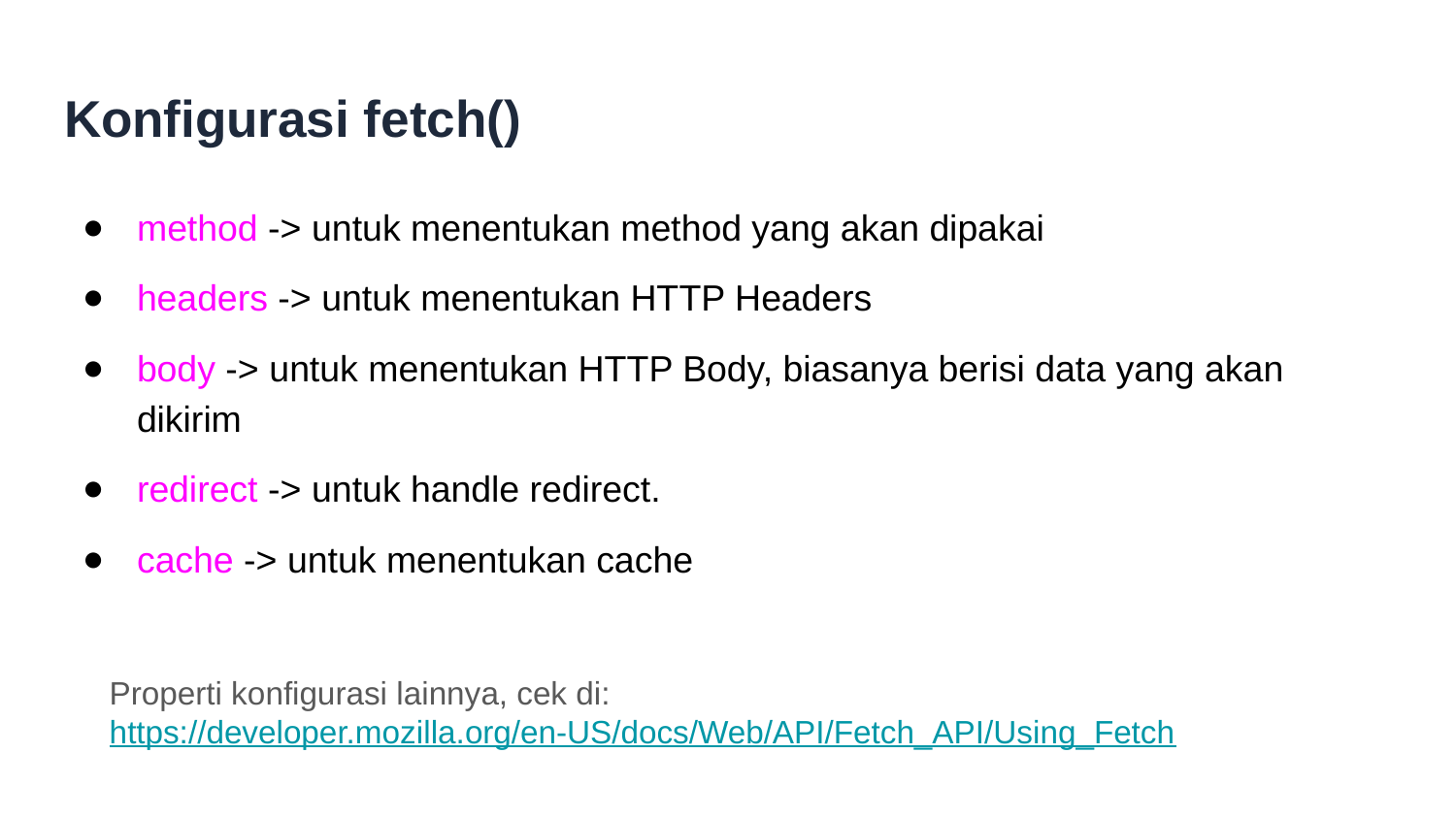

# Konfigurasi fetch()
method -> untuk menentukan method yang akan dipakai
headers -> untuk menentukan HTTP Headers
body -> untuk menentukan HTTP Body, biasanya berisi data yang akan dikirim
redirect -> untuk handle redirect.
cache -> untuk menentukan cache
Properti konfigurasi lainnya, cek di:
https://developer.mozilla.org/en-US/docs/Web/API/Fetch_API/Using_Fetch